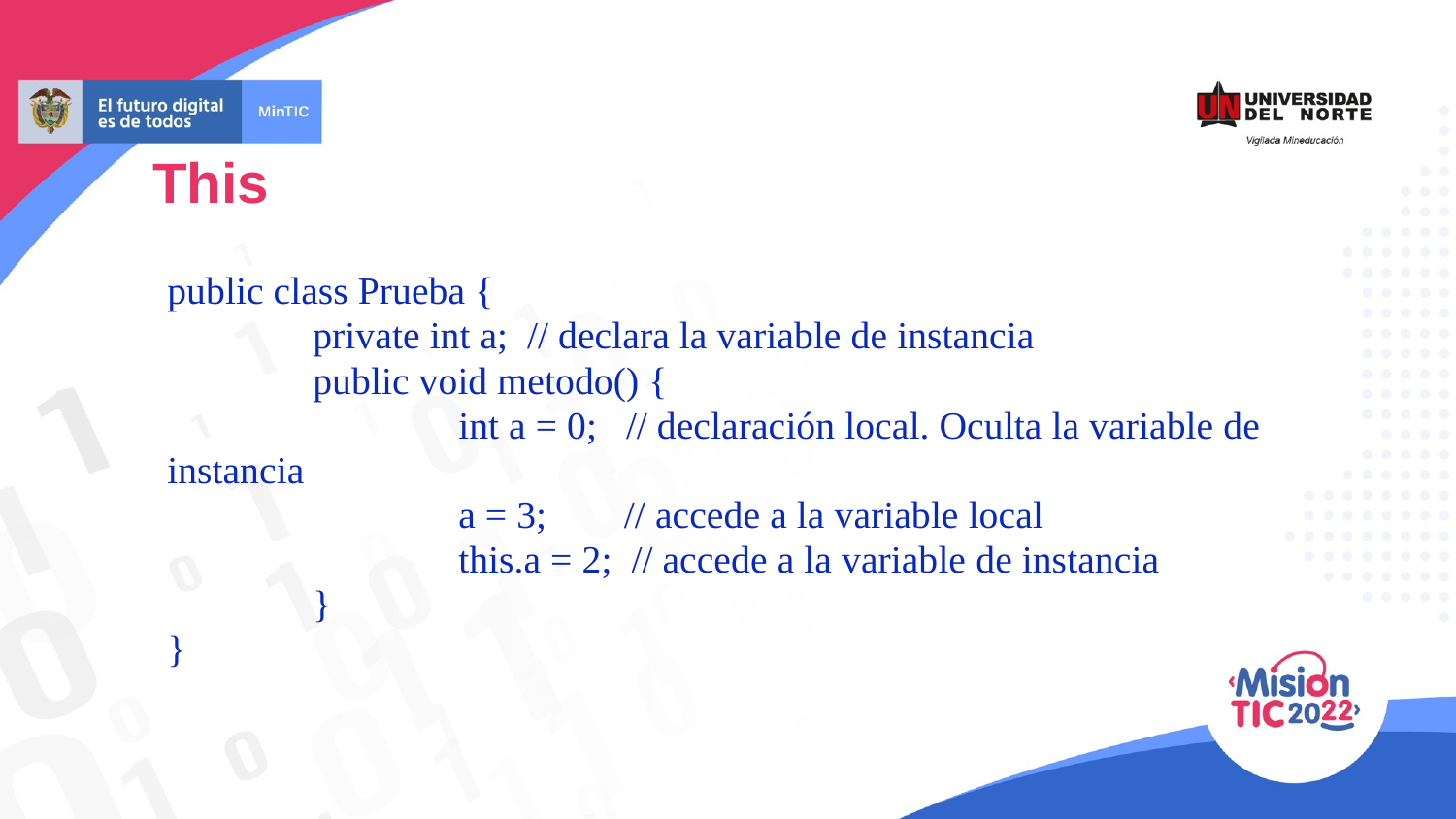

This
public class Prueba {
	private int a;  // declara la variable de instancia
	public void metodo() {
		int a = 0;   // declaración local. Oculta la variable de instancia
		a = 3;        // accede a la variable local
		this.a = 2;  // accede a la variable de instancia
	}
}